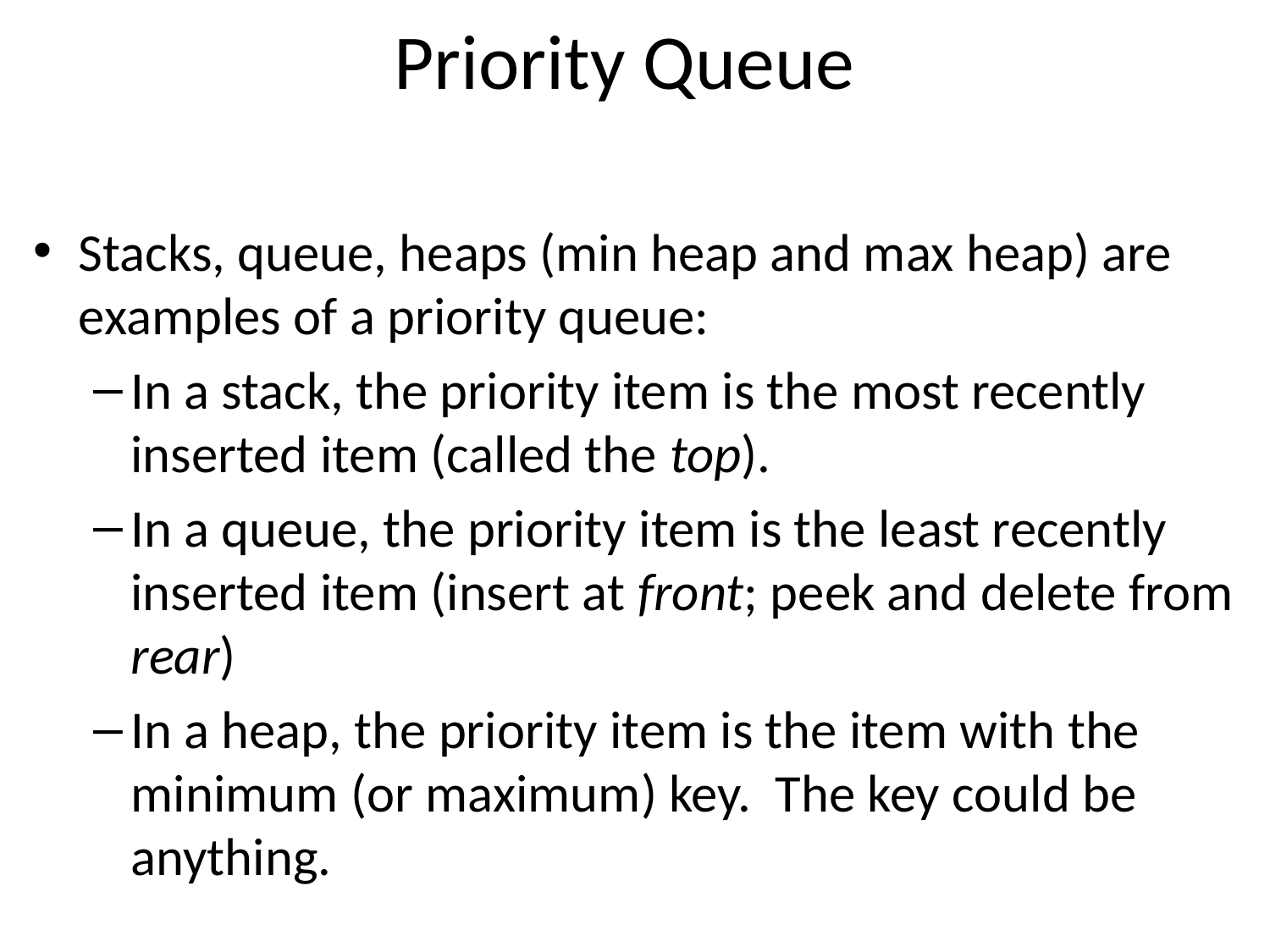

# Priority Queue
Stacks, queue, heaps (min heap and max heap) are examples of a priority queue:
In a stack, the priority item is the most recently inserted item (called the top).
In a queue, the priority item is the least recently inserted item (insert at front; peek and delete from rear)
In a heap, the priority item is the item with the minimum (or maximum) key.  The key could be anything.